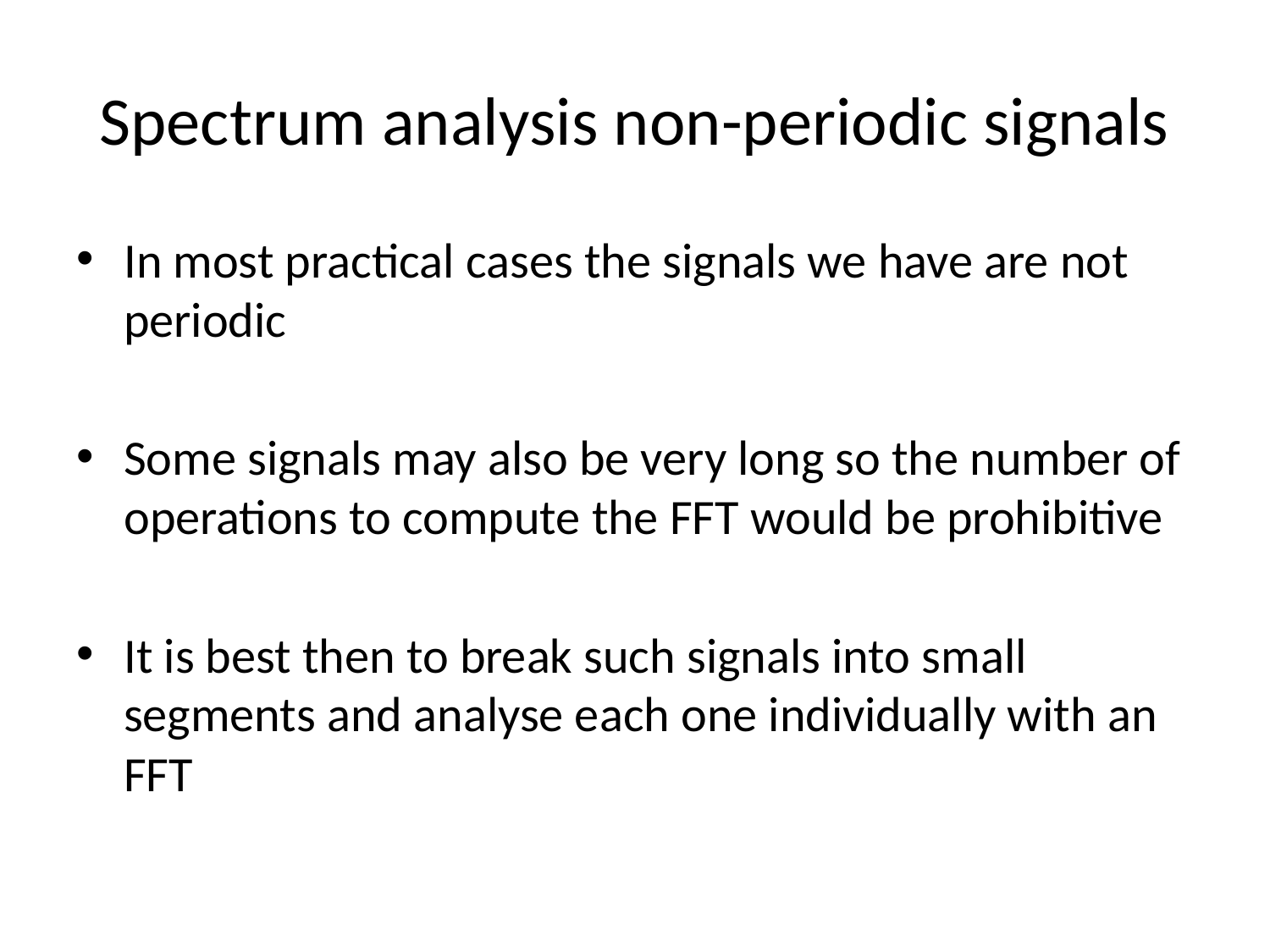

# Spectrum analysis non-periodic signals
In most practical cases the signals we have are not periodic

Some signals may also be very long so the number of operations to compute the FFT would be prohibitive

It is best then to break such signals into small segments and analyse each one individually with an FFT